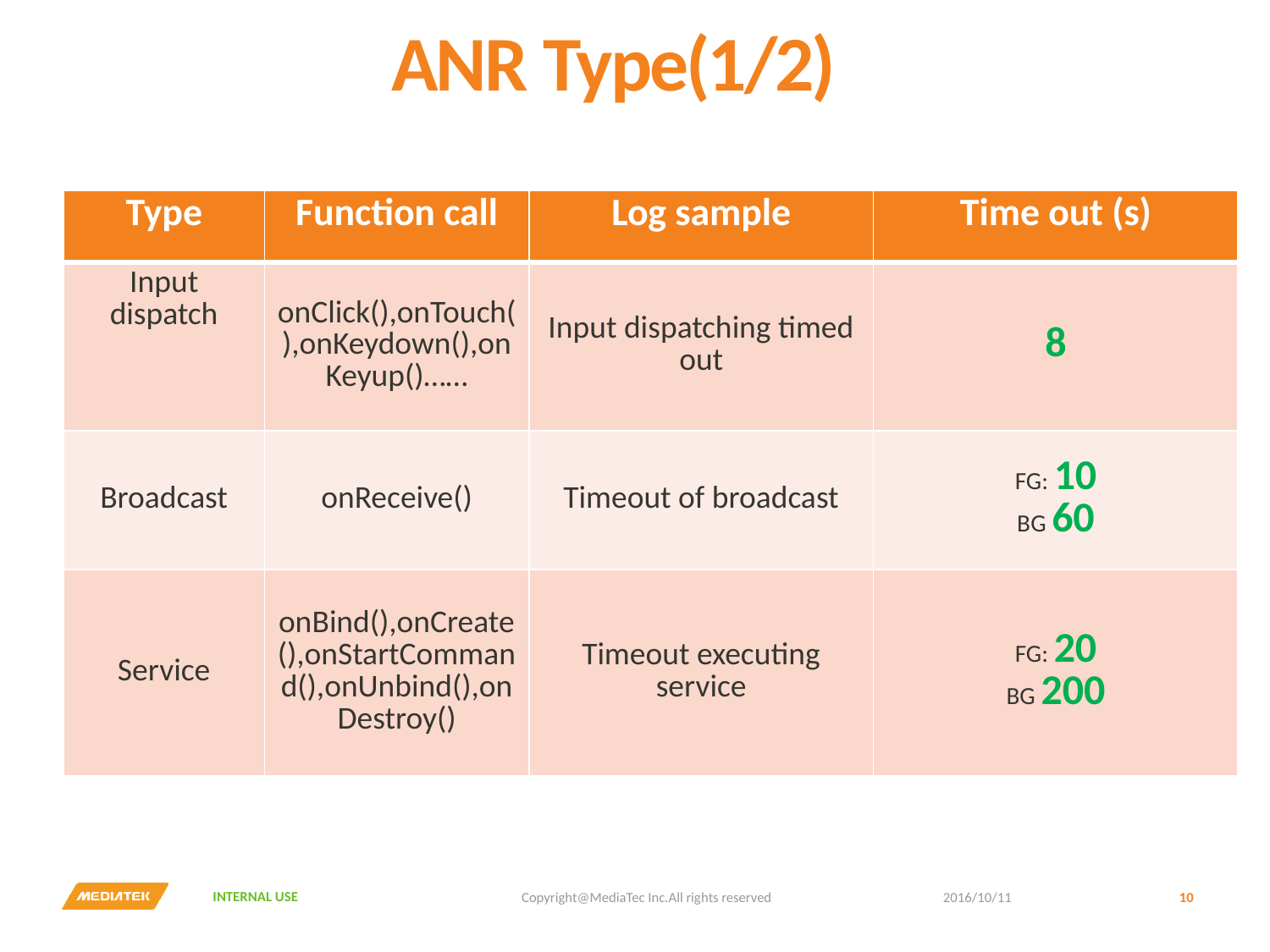

# ANR Type(1/2)
| Type | Function call | Log sample | Time out (s) |
| --- | --- | --- | --- |
| Input dispatch | onClick(),onTouch(),onKeydown(),onKeyup()…… | Input dispatching timed out | 8 |
| Broadcast | onReceive() | Timeout of broadcast | FG: 10 BG 60 |
| Service | onBind(),onCreate(),onStartCommand(),onUnbind(),onDestroy() | Timeout executing service | FG: 20 BG 200 |
Copyright@MediaTec Inc.All rights reserved
2016/10/11
10